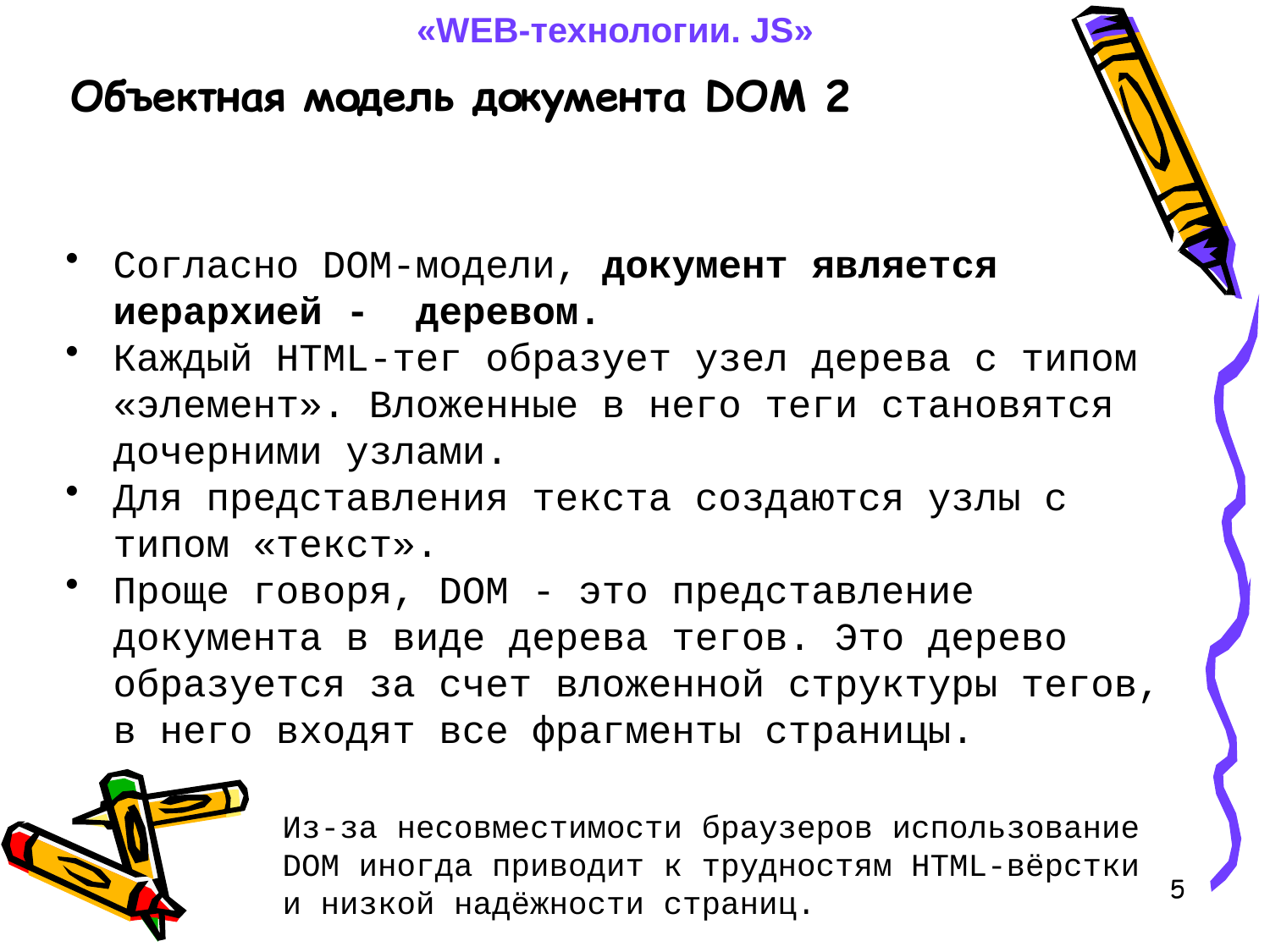

«WEB-технологии. JS»
Объектная модель документа DOM 2
Согласно DOM-модели, документ является иерархией -  деревом.
Каждый HTML-тег образует узел дерева с типом «элемент». Вложенные в него теги становятся дочерними узлами.
Для представления текста создаются узлы с типом «текст».
Проще говоря, DOM - это представление документа в виде дерева тегов. Это дерево образуется за счет вложенной структуры тегов, в него входят все фрагменты страницы.
Из-за несовместимости браузеров использование DOM иногда приводит к трудностям HTML-вёрстки и низкой надёжности страниц.
5